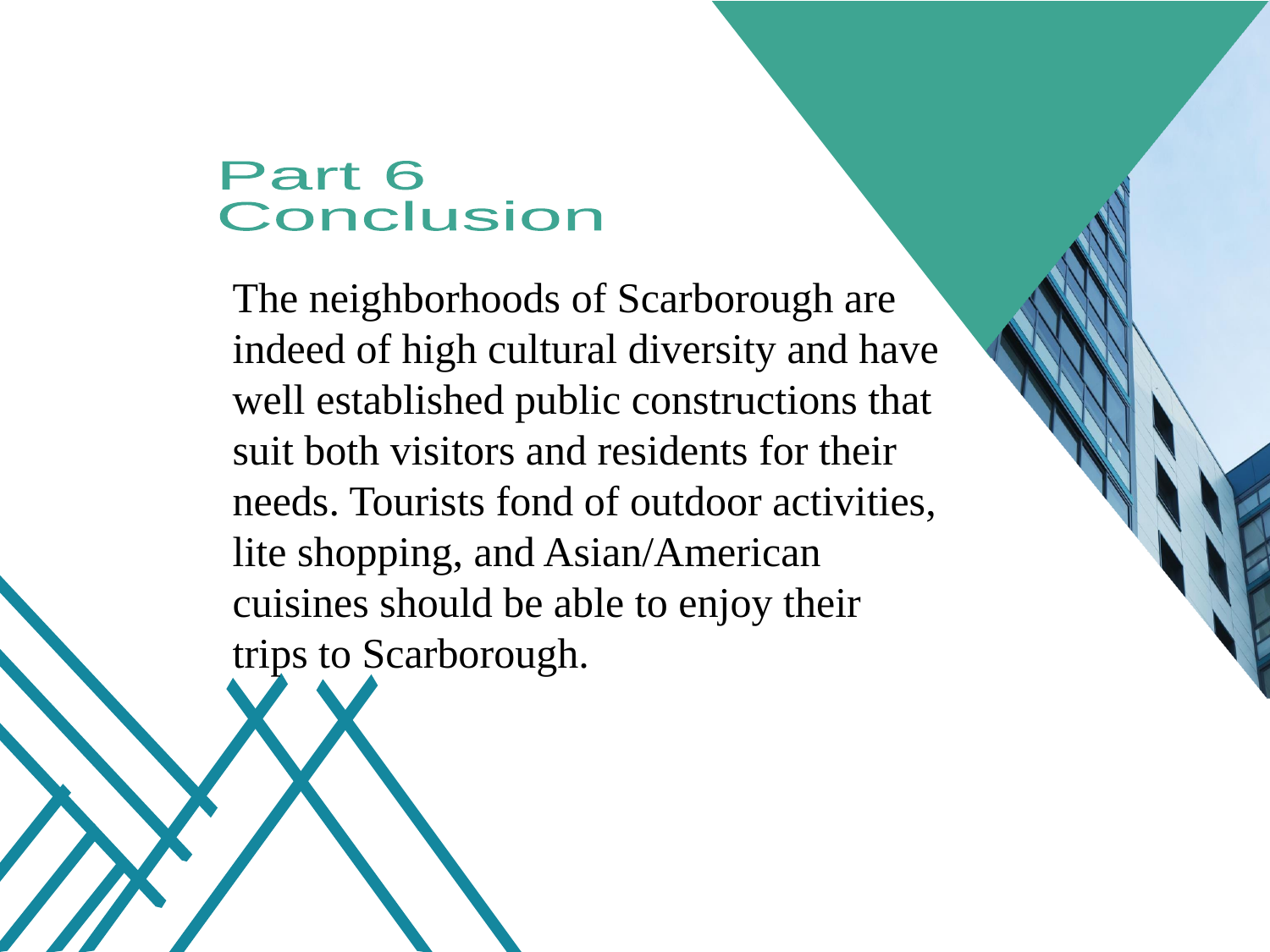

Part 6
Conclusion

The neighborhoods of Scarborough are indeed of high cultural diversity and have well established public constructions that suit both visitors and residents for their needs. Tourists fond of outdoor activities, lite shopping, and Asian/American cuisines should be able to enjoy their trips to Scarborough.